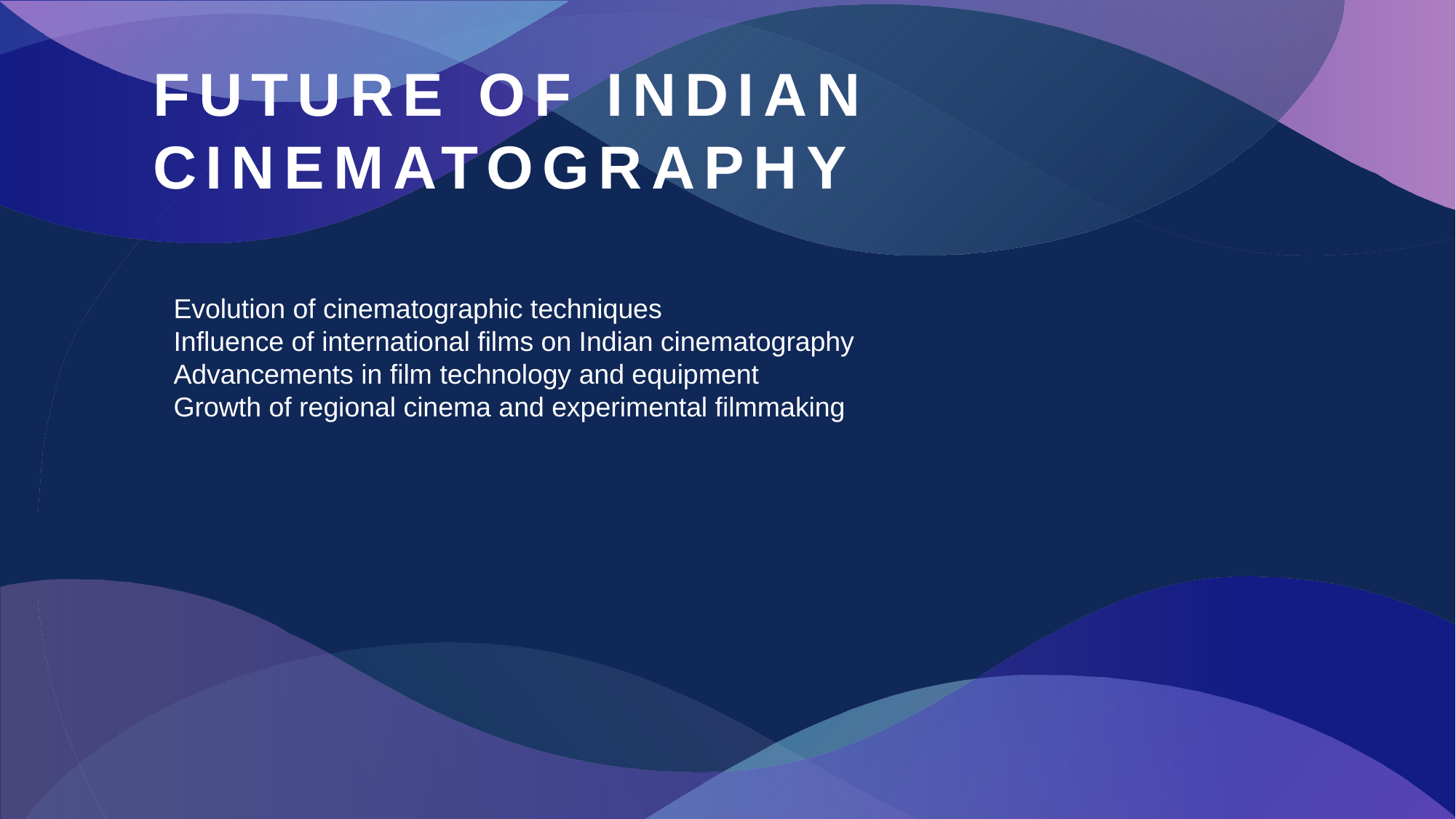

# Future of Indian Cinematography
Evolution of cinematographic techniques
Influence of international films on Indian cinematography
Advancements in film technology and equipment
Growth of regional cinema and experimental filmmaking